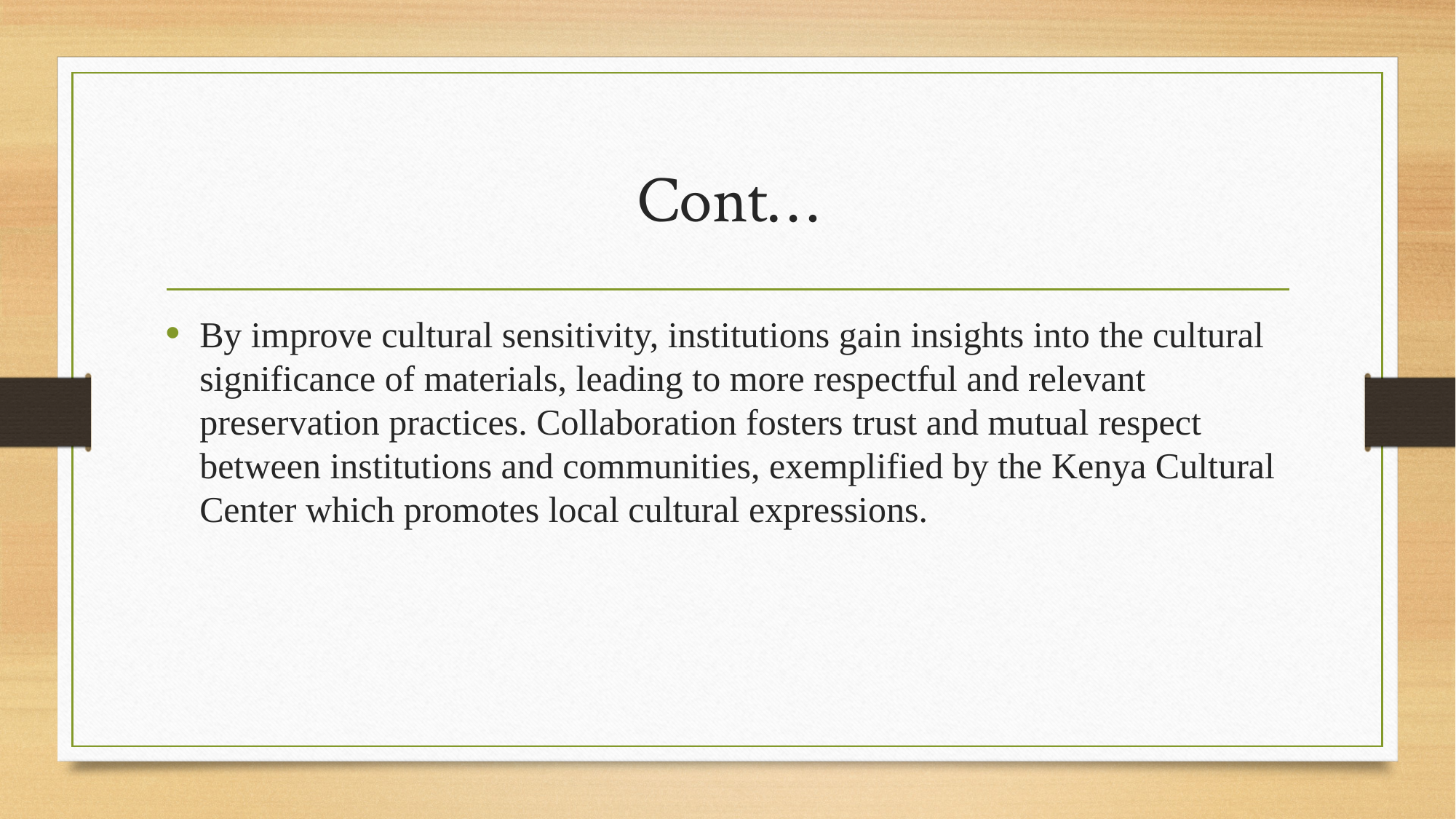

# Cont…
By improve cultural sensitivity, institutions gain insights into the cultural significance of materials, leading to more respectful and relevant preservation practices. Collaboration fosters trust and mutual respect between institutions and communities, exemplified by the Kenya Cultural Center which promotes local cultural expressions.